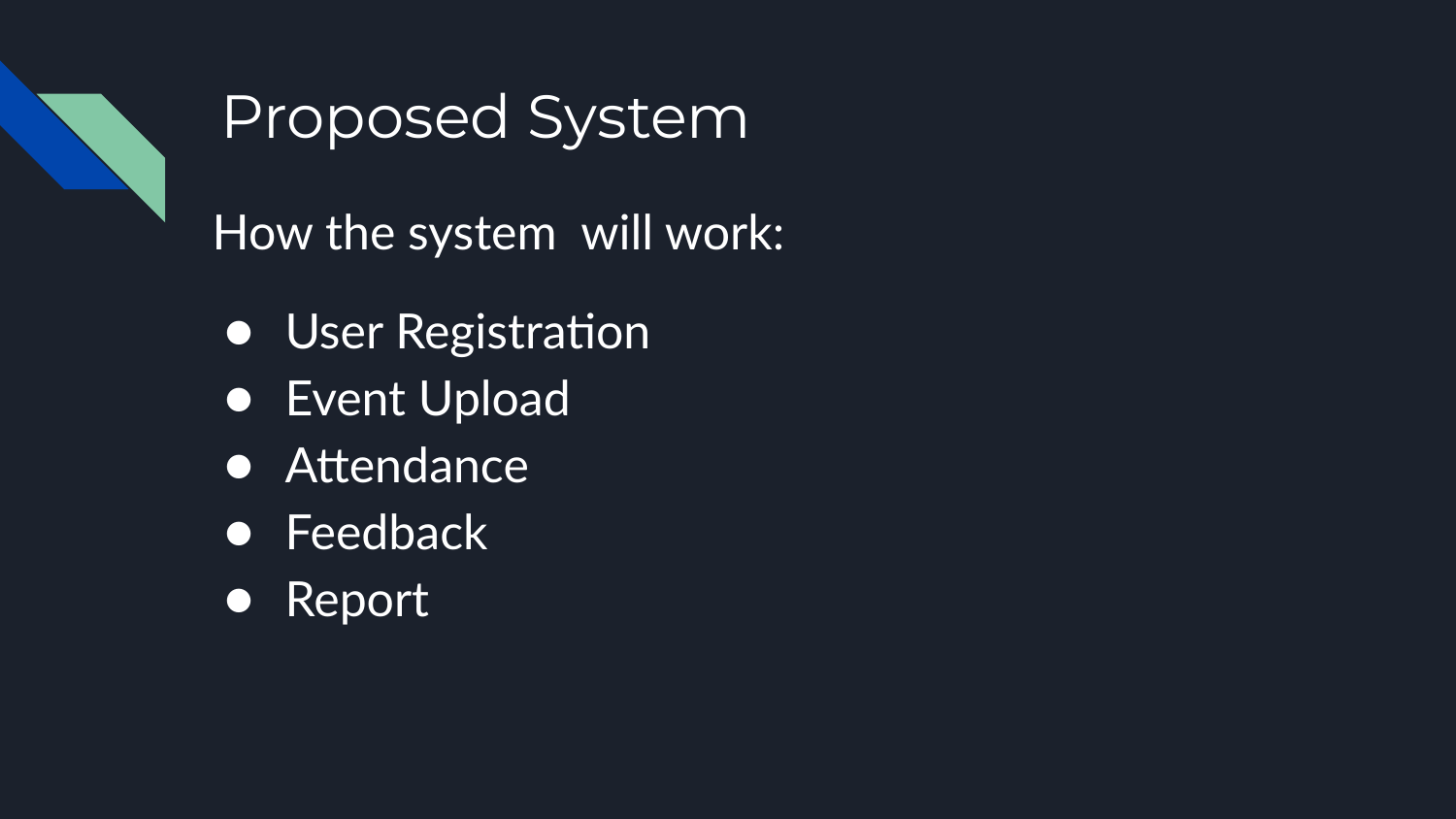

# Proposed System
How the system  will work:
User Registration
Event Upload
Attendance
Feedback
Report